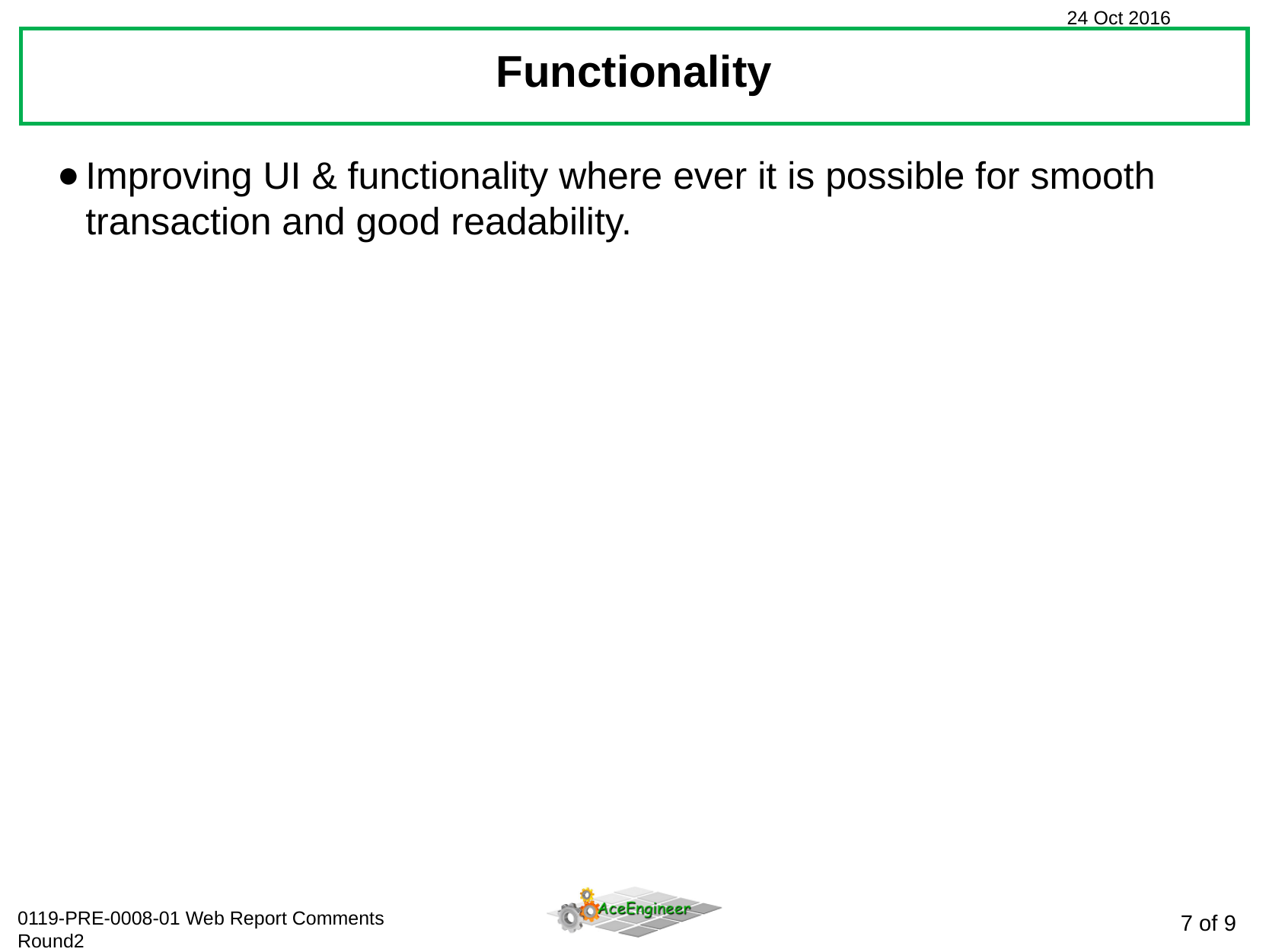

Functionality
Improving UI & functionality where ever it is possible for smooth transaction and good readability.